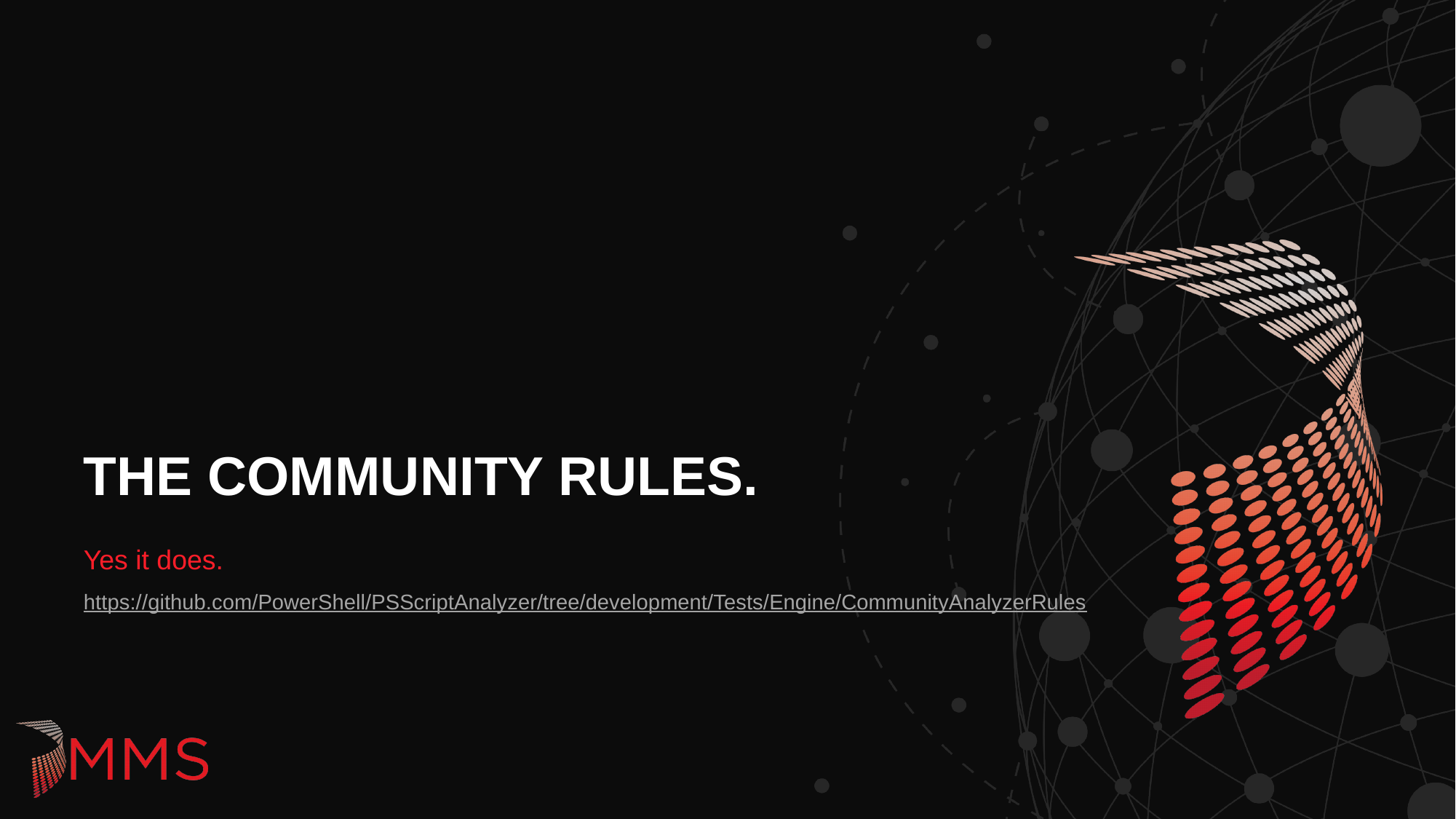

# The Community Rules.
Yes it does.
https://github.com/PowerShell/PSScriptAnalyzer/tree/development/Tests/Engine/CommunityAnalyzerRules